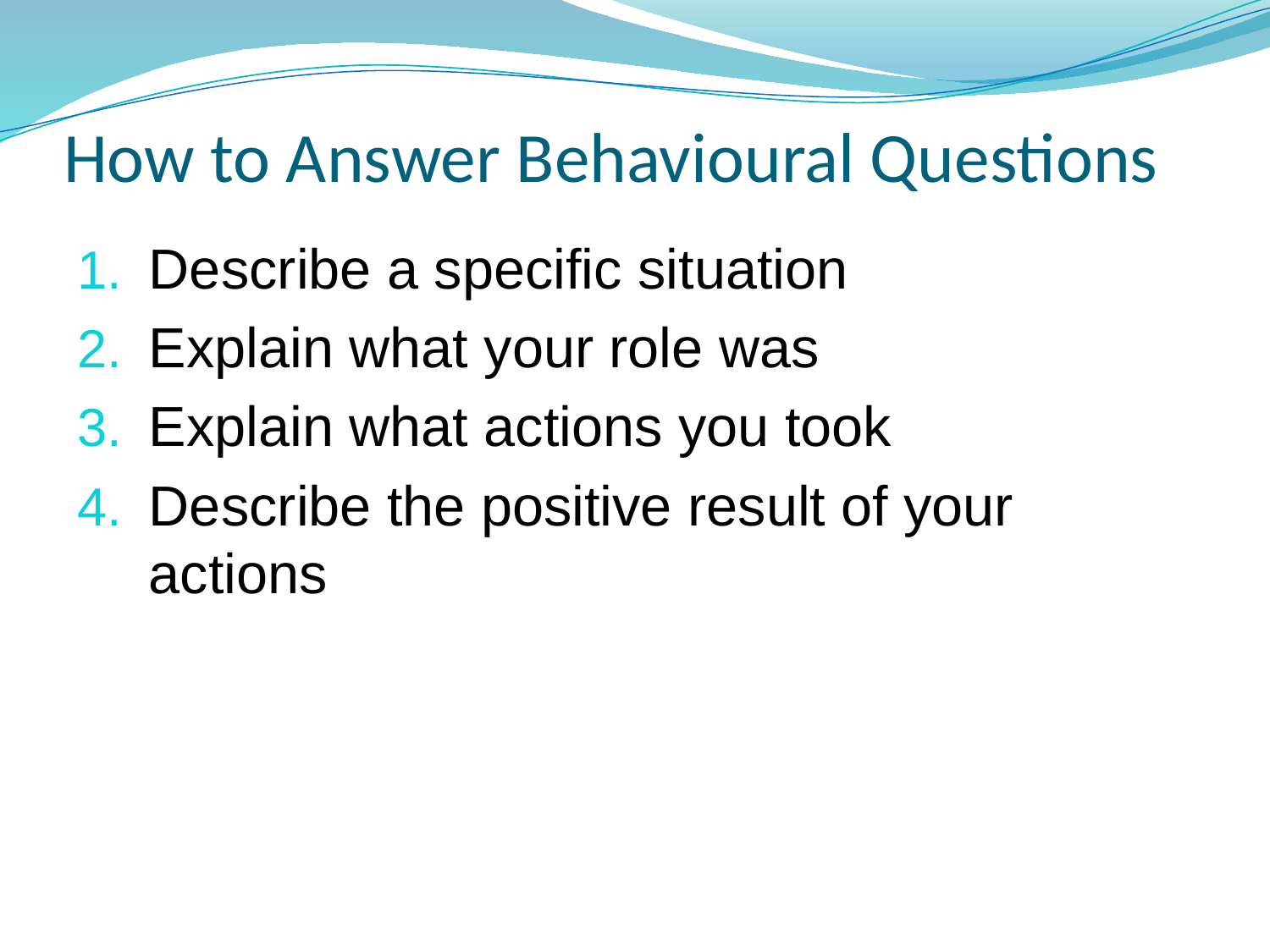

# How to Answer Behavioural Questions
Describe a specific situation
Explain what your role was
Explain what actions you took
Describe the positive result of your actions